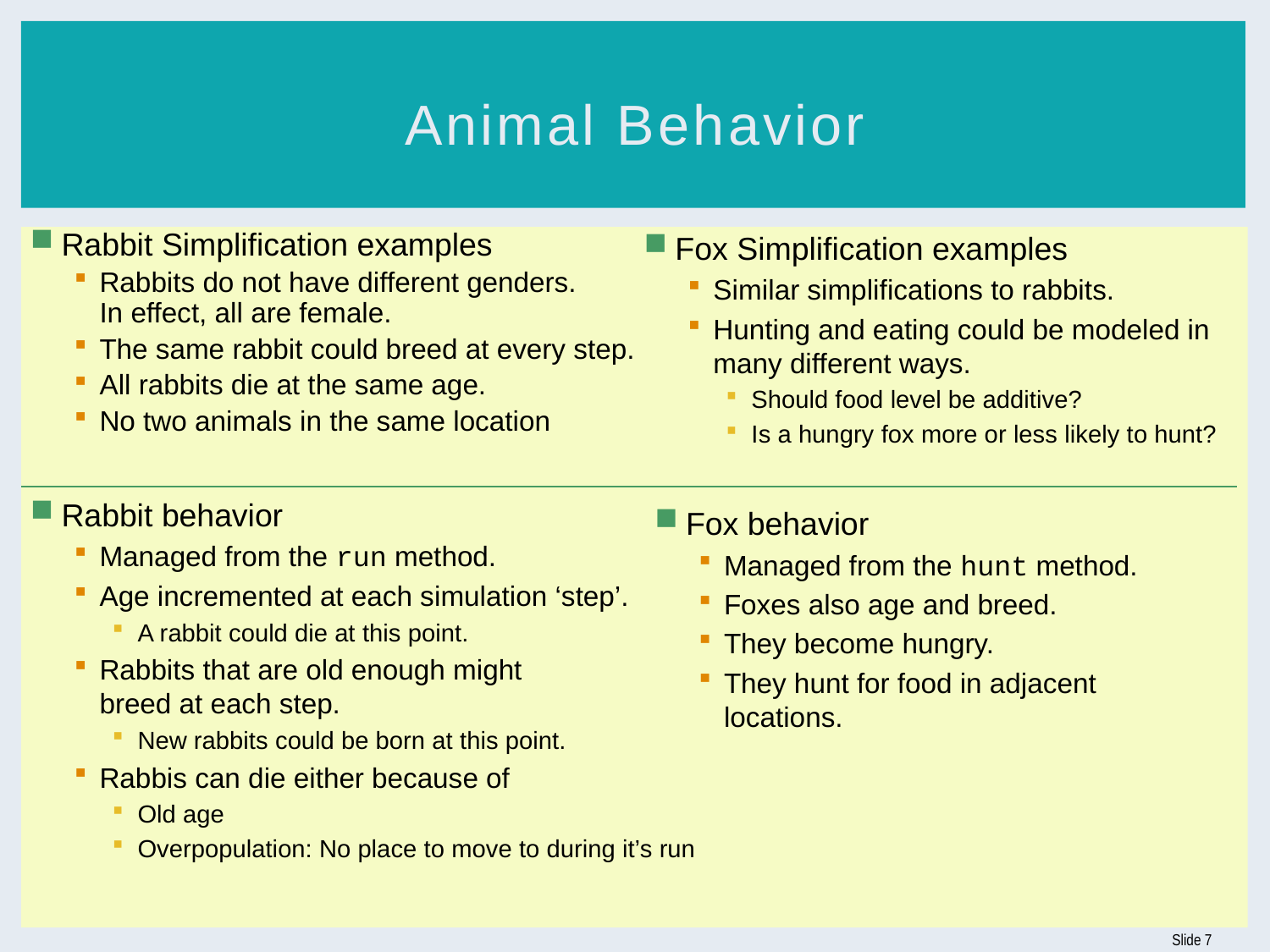

# Animal Behavior
Rabbit Simplification examples
Rabbits do not have different genders.
In effect, all are female.
The same rabbit could breed at every step.
All rabbits die at the same age.
No two animals in the same location
Rabbit behavior
Managed from the run method.
Age incremented at each simulation ‘step’.
A rabbit could die at this point.
Rabbits that are old enough might
breed at each step.
New rabbits could be born at this point.
Rabbis can die either because of
Old age
Overpopulation: No place to move to during it’s run

Fox Simplification examples
Similar simplifications to rabbits.
Hunting and eating could be modeled in many different ways.
Should food level be additive?
Is a hungry fox more or less likely to hunt?
Fox behavior
Managed from the hunt method.
Foxes also age and breed.
They become hungry.
They hunt for food in adjacent locations.